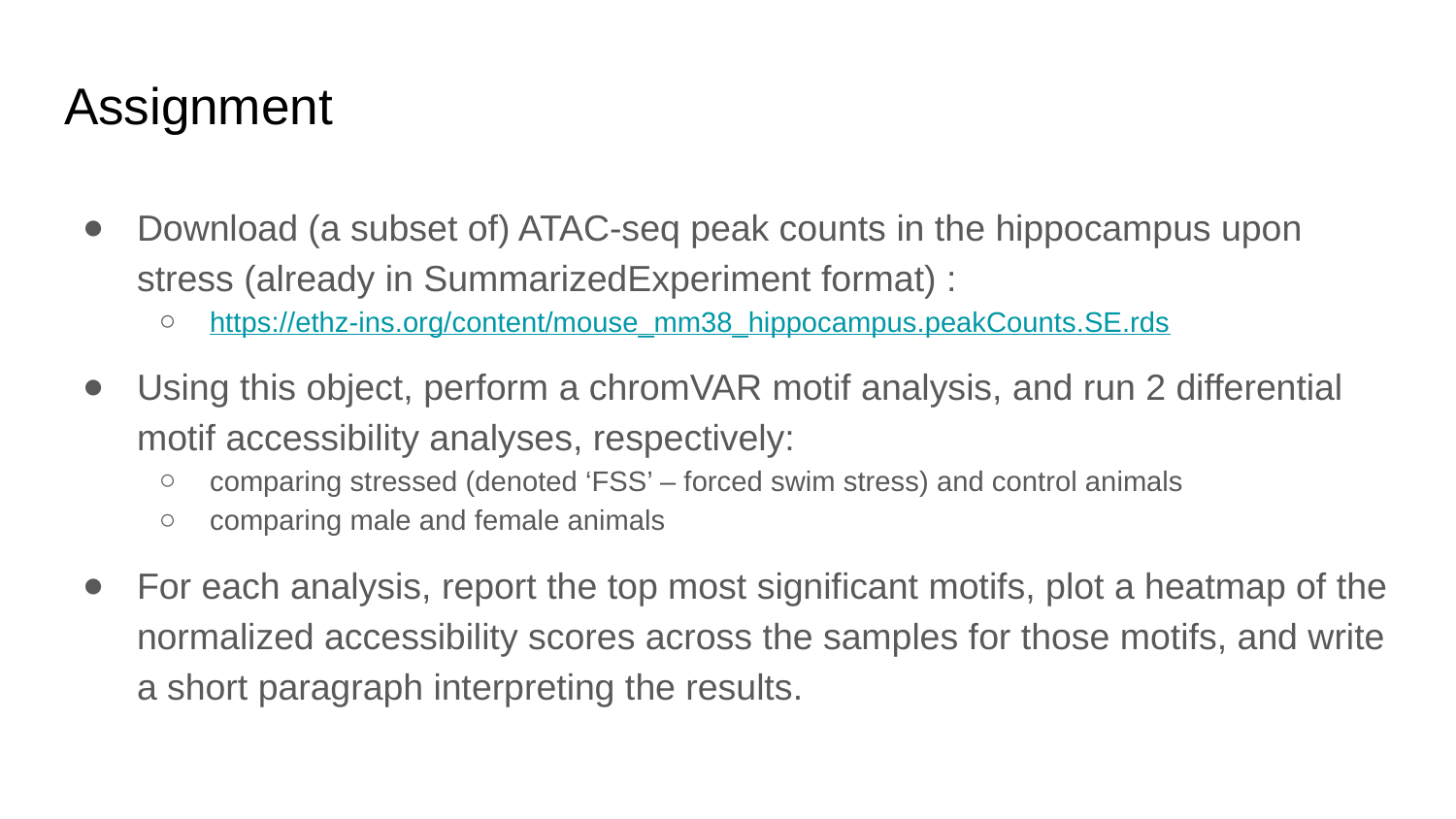

# Assignment
Download (a subset of) ATAC-seq peak counts in the hippocampus upon stress (already in SummarizedExperiment format) :
https://ethz-ins.org/content/mouse_mm38_hippocampus.peakCounts.SE.rds
Using this object, perform a chromVAR motif analysis, and run 2 differential motif accessibility analyses, respectively:
comparing stressed (denoted ‘FSS’ – forced swim stress) and control animals
comparing male and female animals
For each analysis, report the top most significant motifs, plot a heatmap of the normalized accessibility scores across the samples for those motifs, and write a short paragraph interpreting the results.